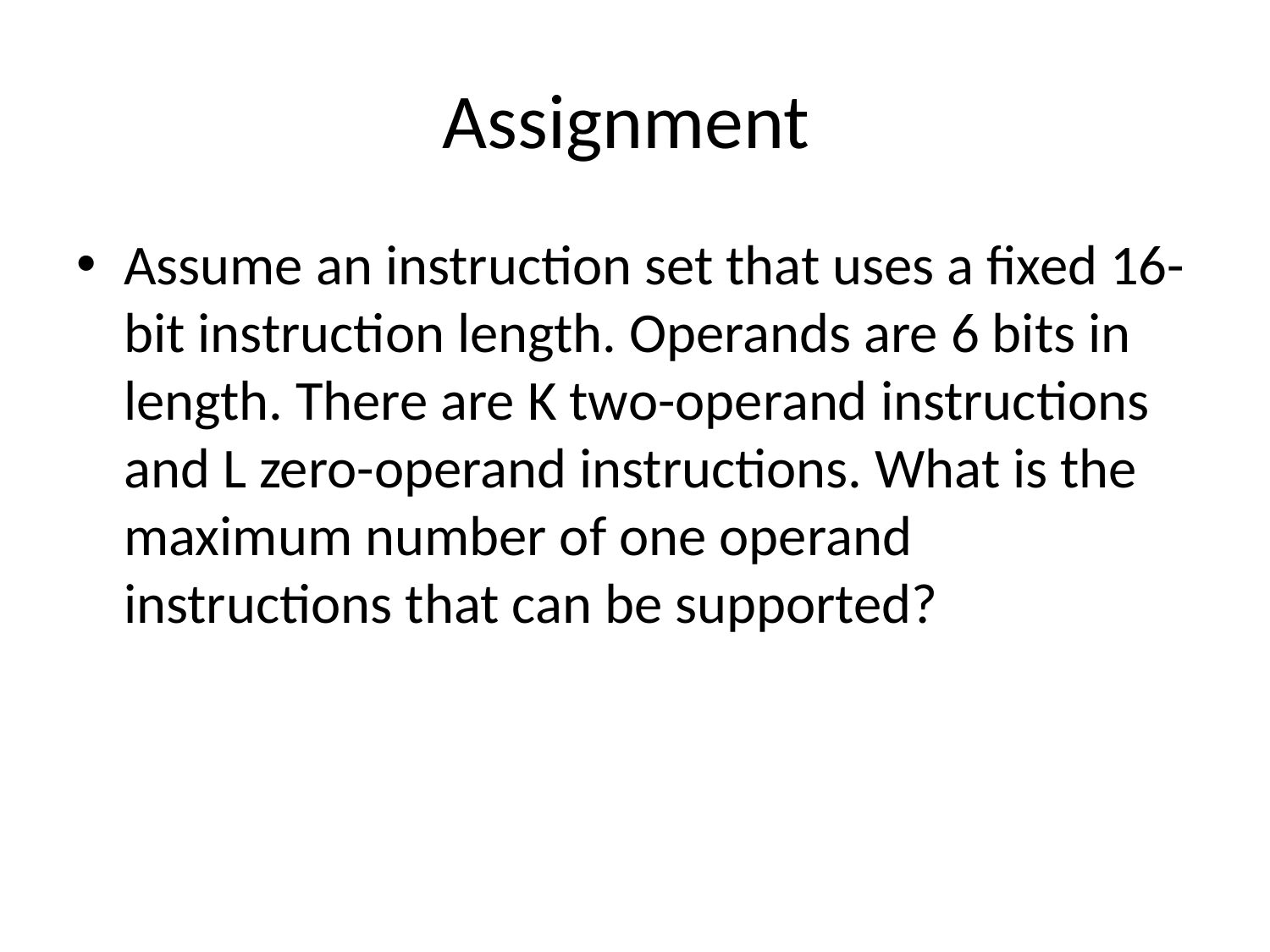

# Assignment
Assume an instruction set that uses a fixed 16-bit instruction length. Operands are 6 bits in length. There are K two-operand instructions and L zero-operand instructions. What is the maximum number of one operand instructions that can be supported?